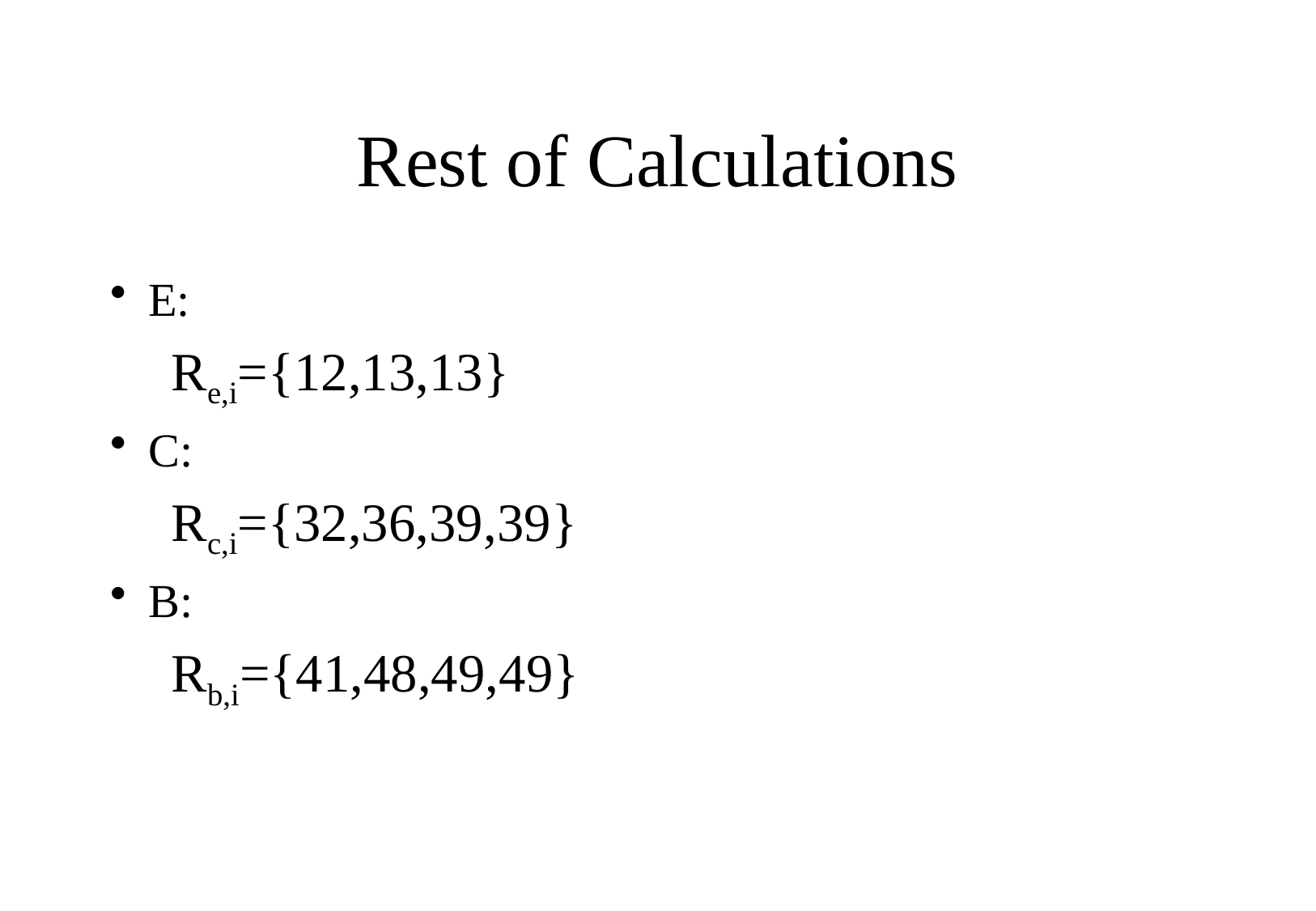

# Rest of Calculations
E:
Re,i={12,13,13}
C:
Rc,i={32,36,39,39}
B:
Rb,i={41,48,49,49}